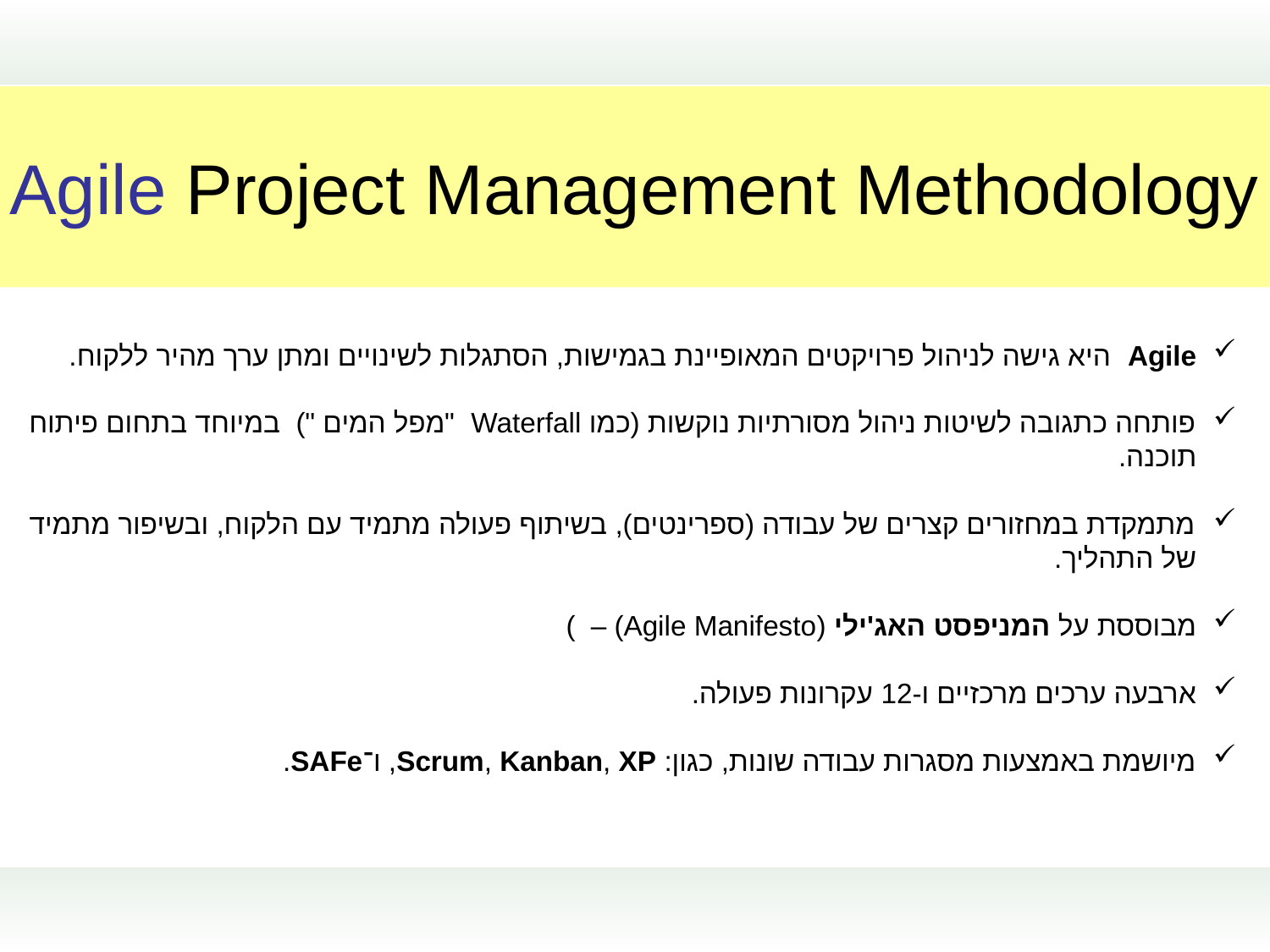

Agile Project Management Methodology
Agile  היא גישה לניהול פרויקטים המאופיינת בגמישות, הסתגלות לשינויים ומתן ערך מהיר ללקוח.

פותחה כתגובה לשיטות ניהול מסורתיות נוקשות (כמו Waterfall  "מפל המים ")  במיוחד בתחום פיתוח תוכנה.

מתמקדת במחזורים קצרים של עבודה (ספרינטים), בשיתוף פעולה מתמיד עם הלקוח, ובשיפור מתמיד של התהליך.

מבוססת על המניפסט האג'ילי (Agile Manifesto) –  )

ארבעה ערכים מרכזיים ו-12 עקרונות פעולה.

מיושמת באמצעות מסגרות עבודה שונות, כגון: Scrum, Kanban, XP, ו־SAFe.